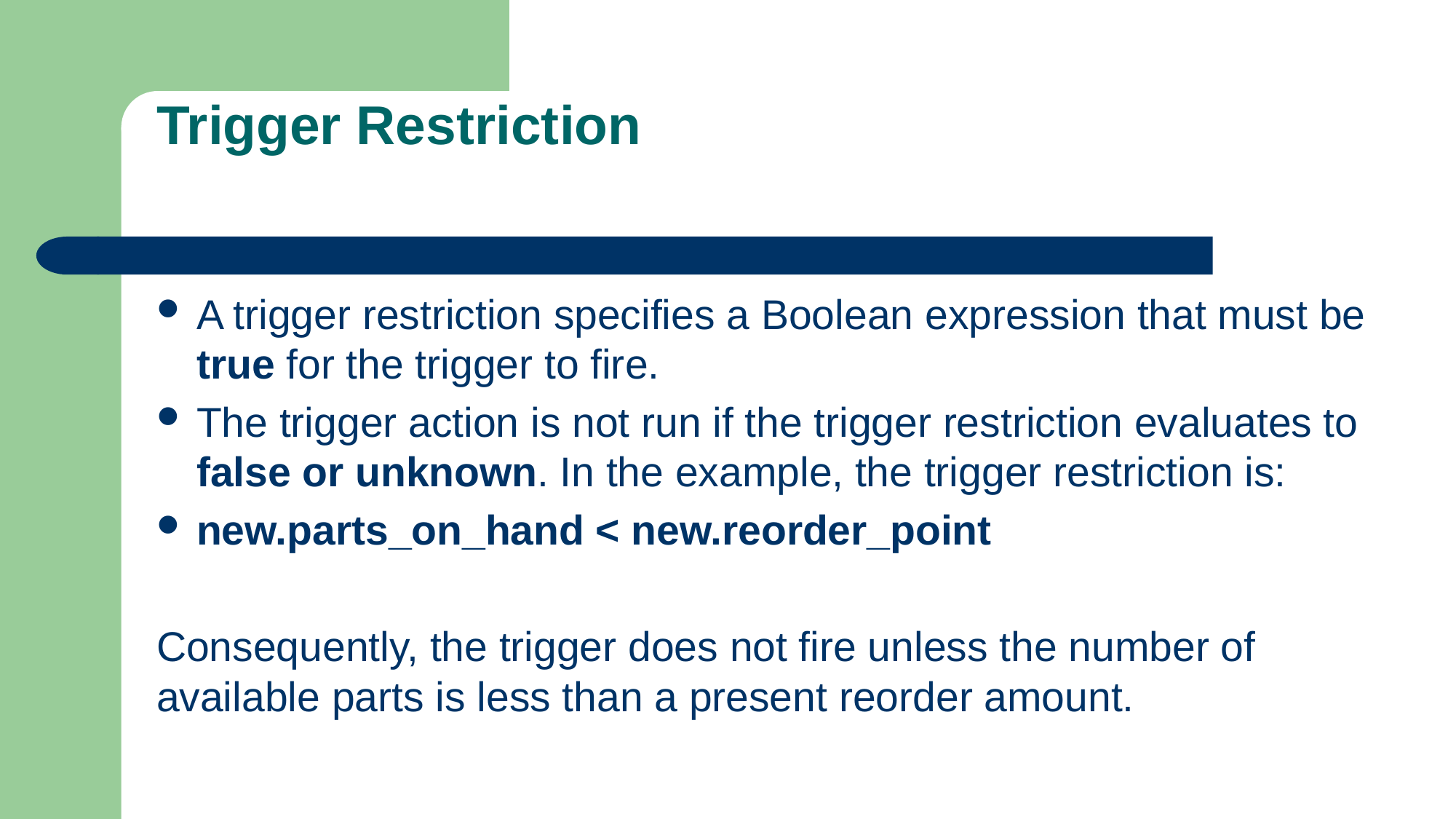

# Trigger Restriction
A trigger restriction specifies a Boolean expression that must be true for the trigger to fire.
The trigger action is not run if the trigger restriction evaluates to false or unknown. In the example, the trigger restriction is:
new.parts_on_hand < new.reorder_point

Consequently, the trigger does not fire unless the number of available parts is less than a present reorder amount.